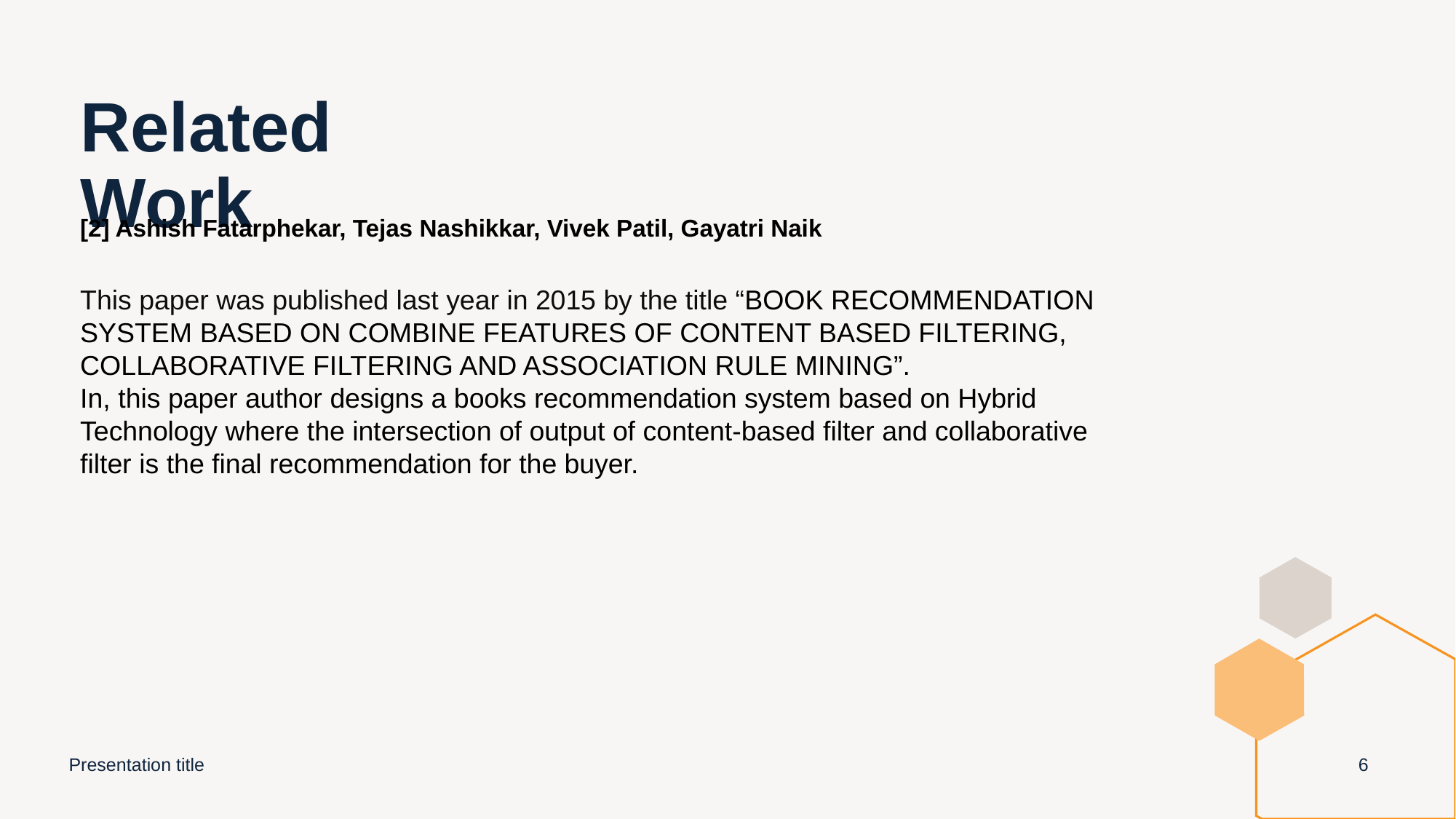

# Related Work
[2] Ashish Fatarphekar, Tejas Nashikkar, Vivek Patil, Gayatri Naik

This paper was published last year in 2015 by the title “BOOK RECOMMENDATION SYSTEM BASED ON COMBINE FEATURES OF CONTENT BASED FILTERING, COLLABORATIVE FILTERING AND ASSOCIATION RULE MINING”.
In, this paper author designs a books recommendation system based on Hybrid Technology where the intersection of output of content-based filter and collaborative filter is the final recommendation for the buyer.
Presentation title
6